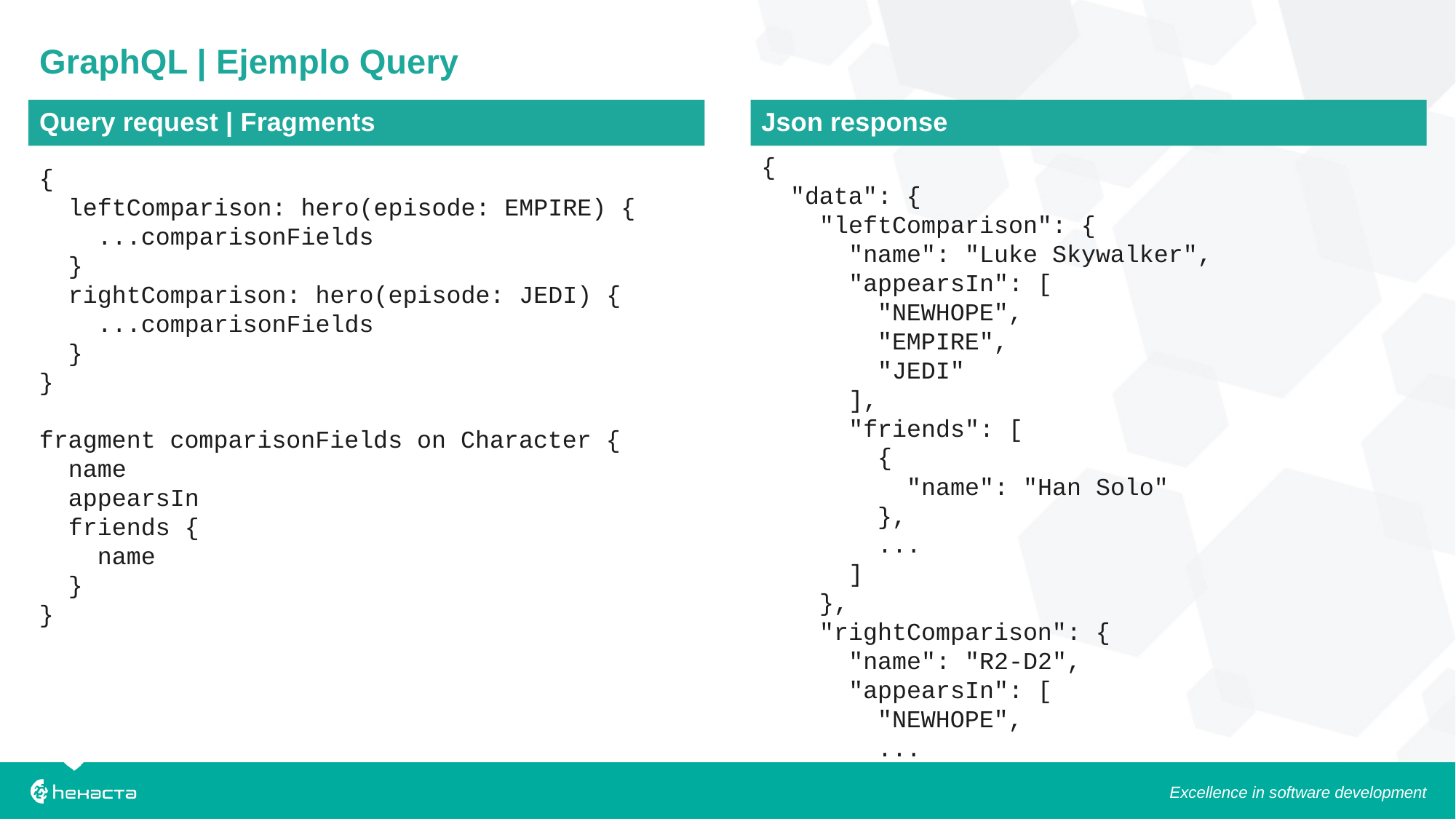

# GraphQL | Ejemplo Query
Query request | Fragments

Json response
{
  "data": {
    "leftComparison": {
      "name": "Luke Skywalker",
      "appearsIn": [
        "NEWHOPE",
        "EMPIRE",
        "JEDI"
      ],
      "friends": [
        {
          "name": "Han Solo"
        },
        ...
      ]
    },
    "rightComparison": {
      "name": "R2-D2",
      "appearsIn": [
        "NEWHOPE",
        ...
{
  leftComparison: hero(episode: EMPIRE) {
    ...comparisonFields
  }
  rightComparison: hero(episode: JEDI) {
    ...comparisonFields
  }
}

fragment comparisonFields on Character {
  name
  appearsIn
  friends {
    name
  }
}